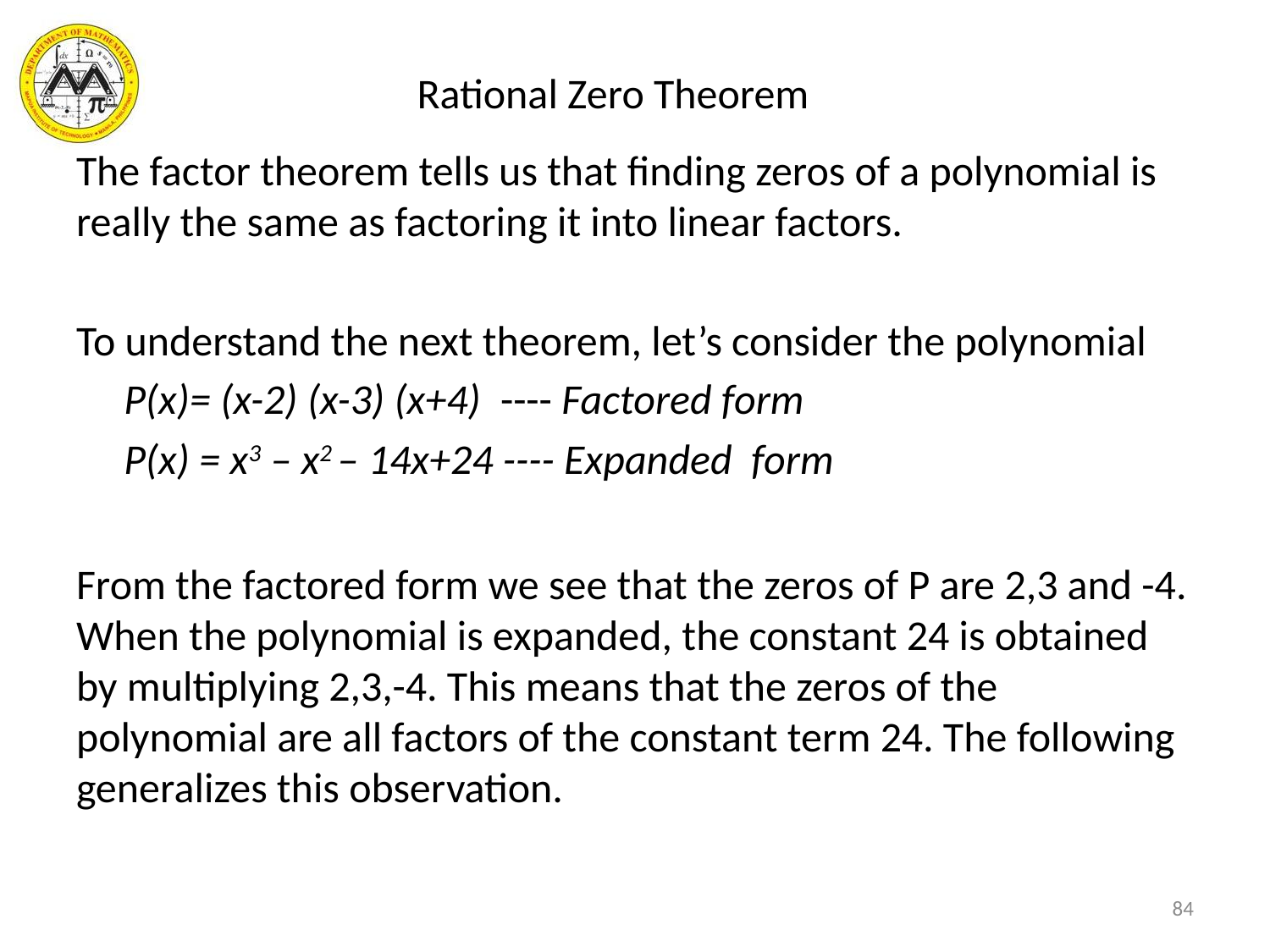

# Rational Zero Theorem
The factor theorem tells us that finding zeros of a polynomial is really the same as factoring it into linear factors.

To understand the next theorem, let’s consider the polynomial
     P(x)= (x-2) (x-3) (x+4)  ---- Factored form
     P(x) = x3 – x2 – 14x+24 ---- Expanded  form

From the factored form we see that the zeros of P are 2,3 and -4. When the polynomial is expanded, the constant 24 is obtained by multiplying 2,3,-4. This means that the zeros of the polynomial are all factors of the constant term 24. The following generalizes this observation.

84